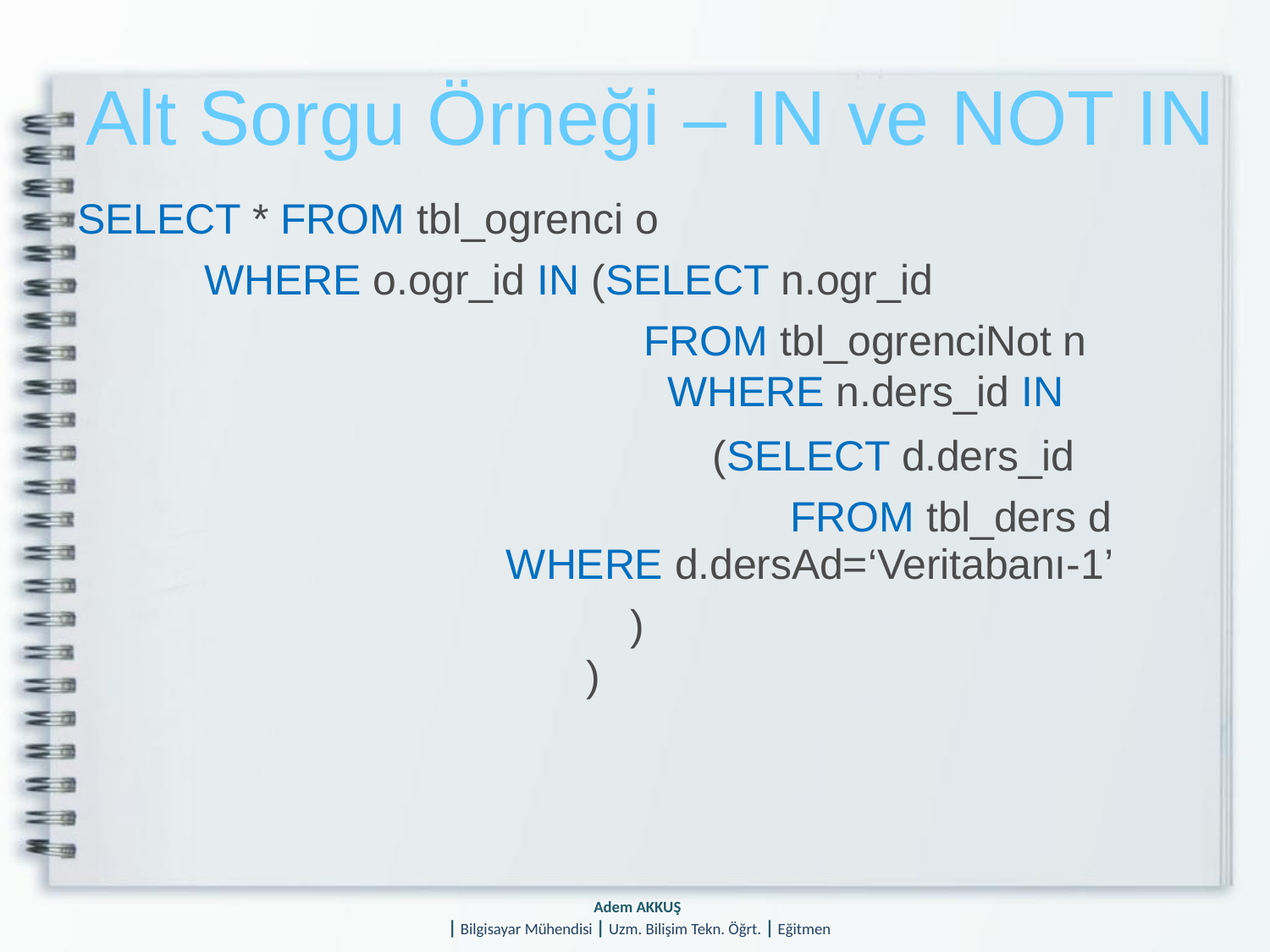

# Alt Sorgu Örneği	– IN ve NOT IN
SELECT * FROM tbl_ogrenci o
WHERE o.ogr_id IN (SELECT n.ogr_id
FROM tbl_ogrenciNot n  WHERE n.ders_id IN
(SELECT d.ders_id  FROM tbl_ders d
WHERE d.dersAd=‘Veritabanı-1’
)
)
Adem AKKUŞ
| Bilgisayar Mühendisi | Uzm. Bilişim Tekn. Öğrt. | Eğitmen